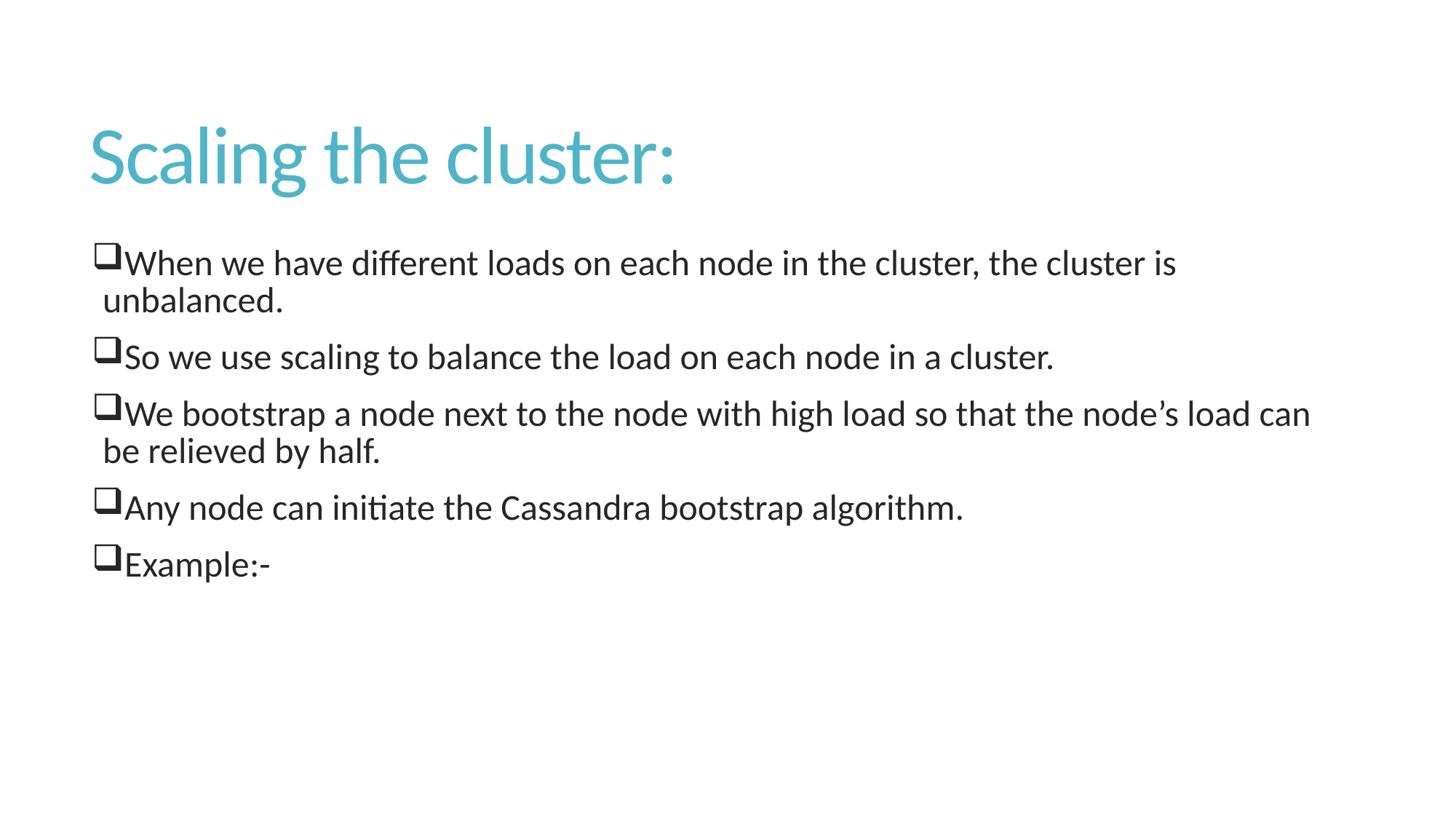

# Scaling the cluster:
When we have different loads on each node in the cluster, the cluster is unbalanced.
So we use scaling to balance the load on each node in a cluster.
We bootstrap a node next to the node with high load so that the node’s load can be relieved by half.
Any node can initiate the Cassandra bootstrap algorithm.
Example:-